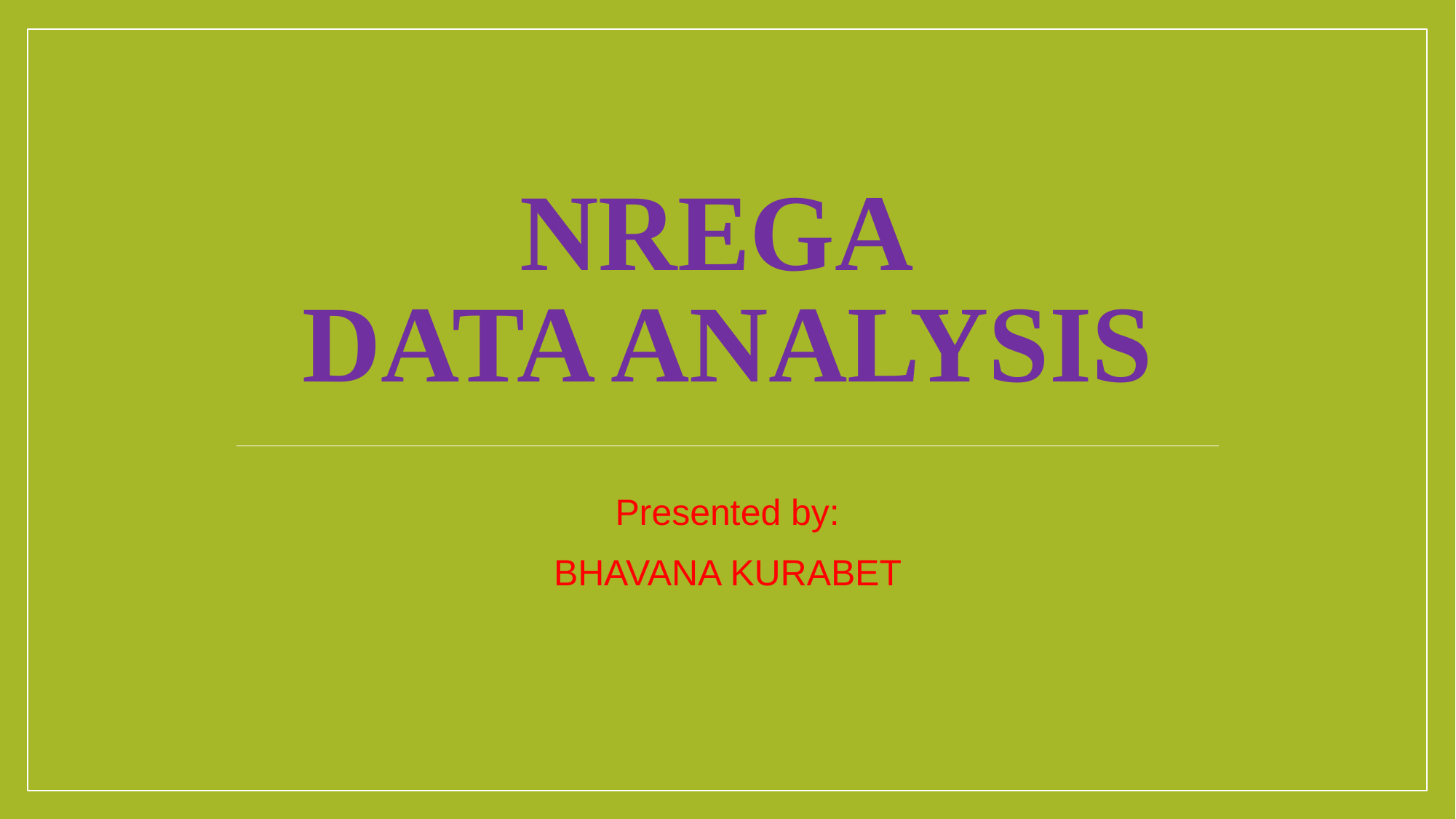

# NREGA DATA ANALYSIS
Presented by:
BHAVANA KURABET